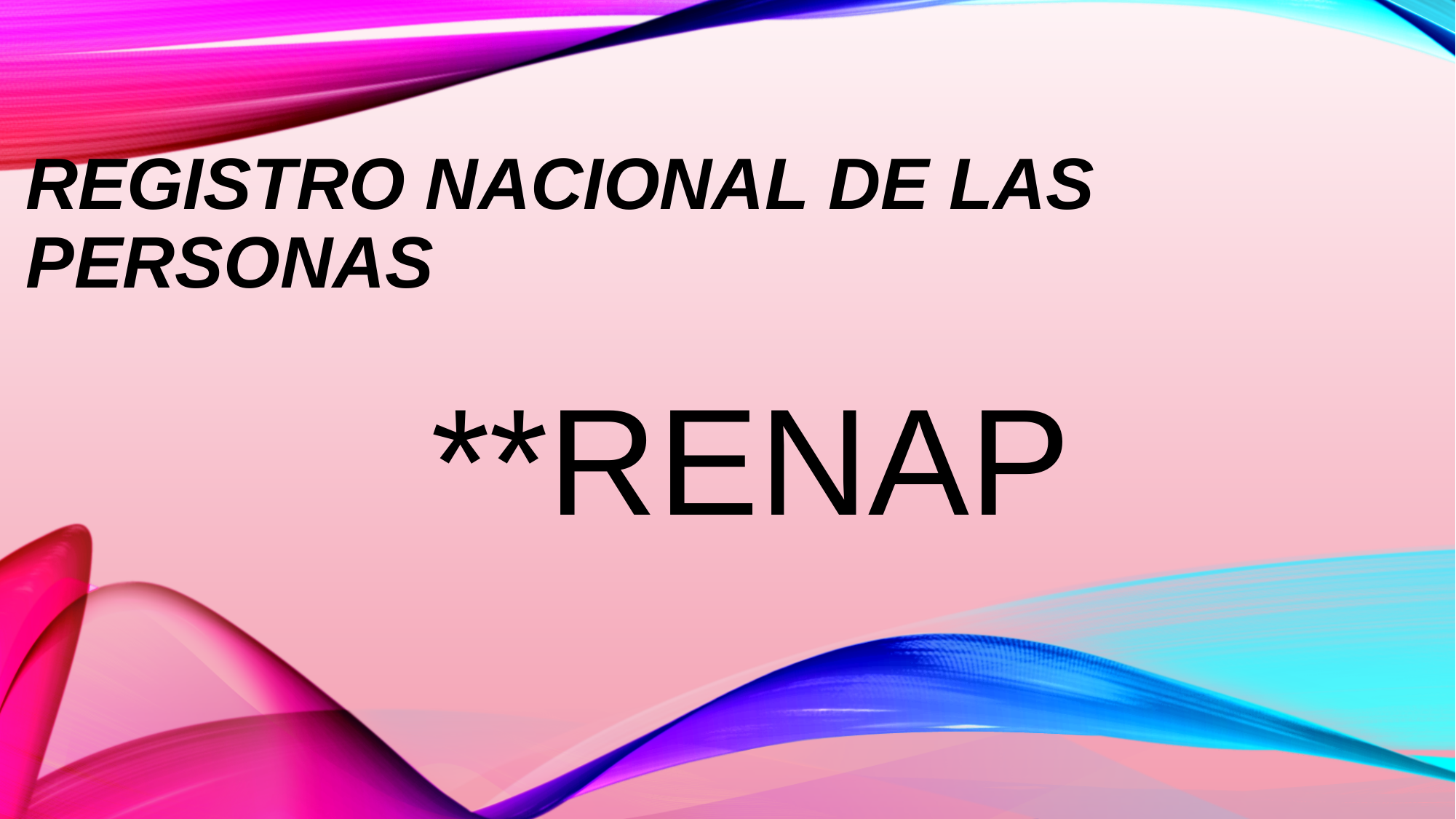

# Registro nacional de las personas
**RENAP